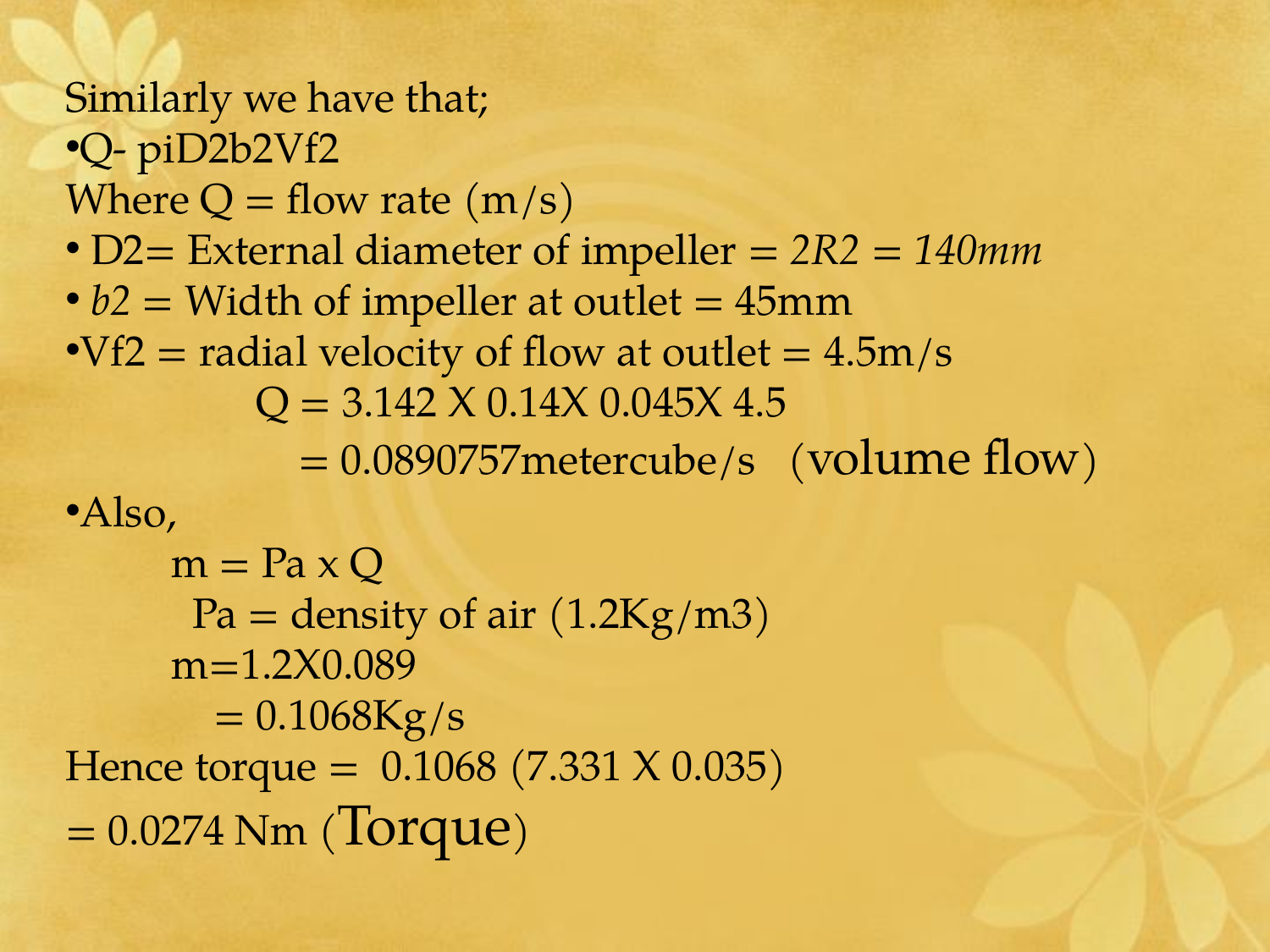

Similarly we have that;
Q- piD2b2Vf2
Where Q = flow rate (m/s)
 D2= External diameter of impeller = 2R2 = 140mm
 b2 = Width of impeller at outlet = 45mm
Vf2 = radial velocity of flow at outlet = 4.5m/s
                  Q = 3.142 X 0.14X 0.045X 4.5
                      = 0.0890757metercube/s   (volume flow)
Also,
          m = Pa x Q
            Pa = density of air (1.2Kg/m3)
          m=1.2X0.089
              = 0.1068Kg/s
Hence torque =  0.1068 (7.331 X 0.035)
= 0.0274 Nm (Torque)